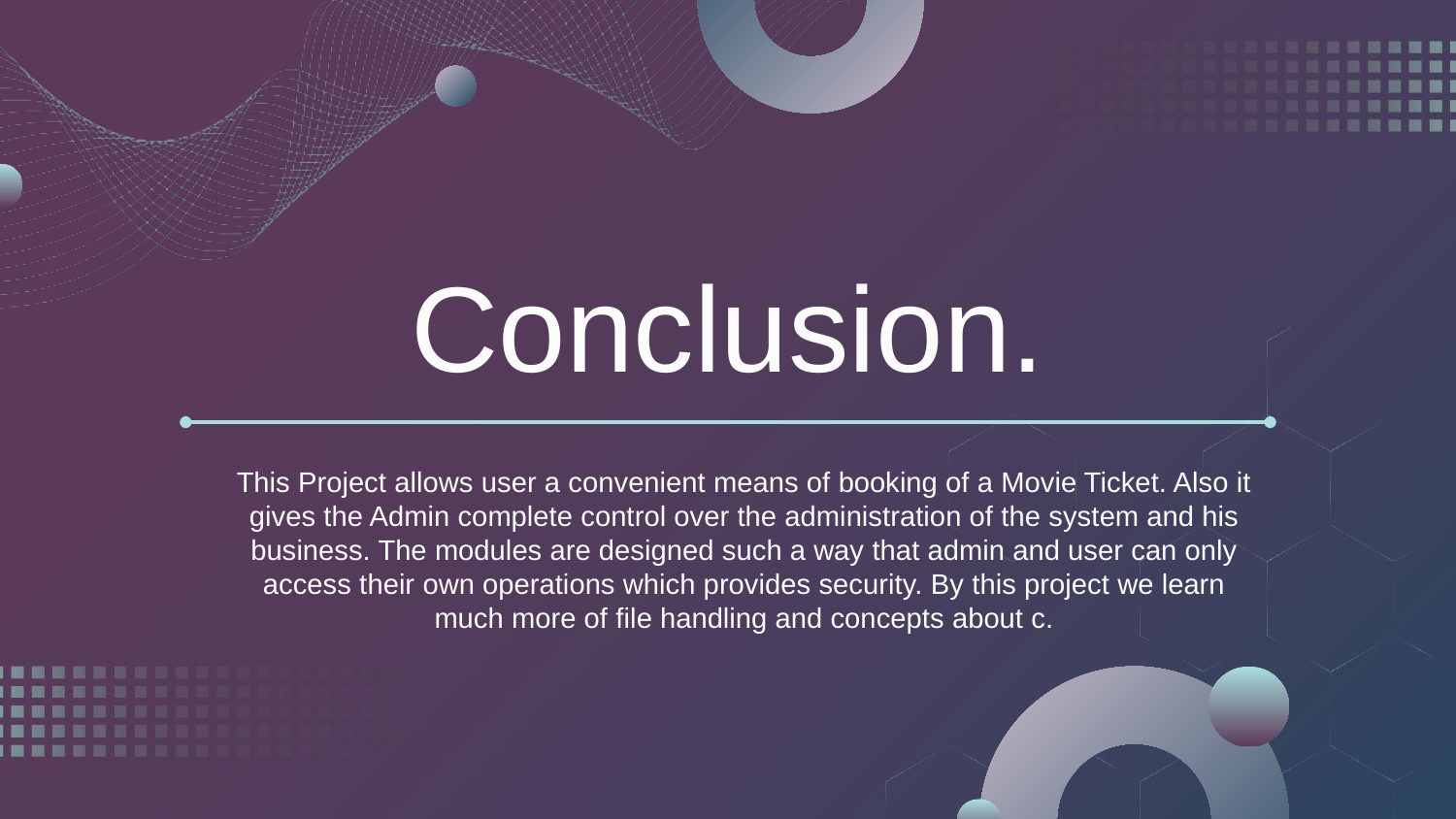

# Conclusion.
This Project allows user a convenient means of booking of a Movie Ticket. Also it gives the Admin complete control over the administration of the system and his business. The modules are designed such a way that admin and user can only access their own operations which provides security. By this project we learn much more of file handling and concepts about c.